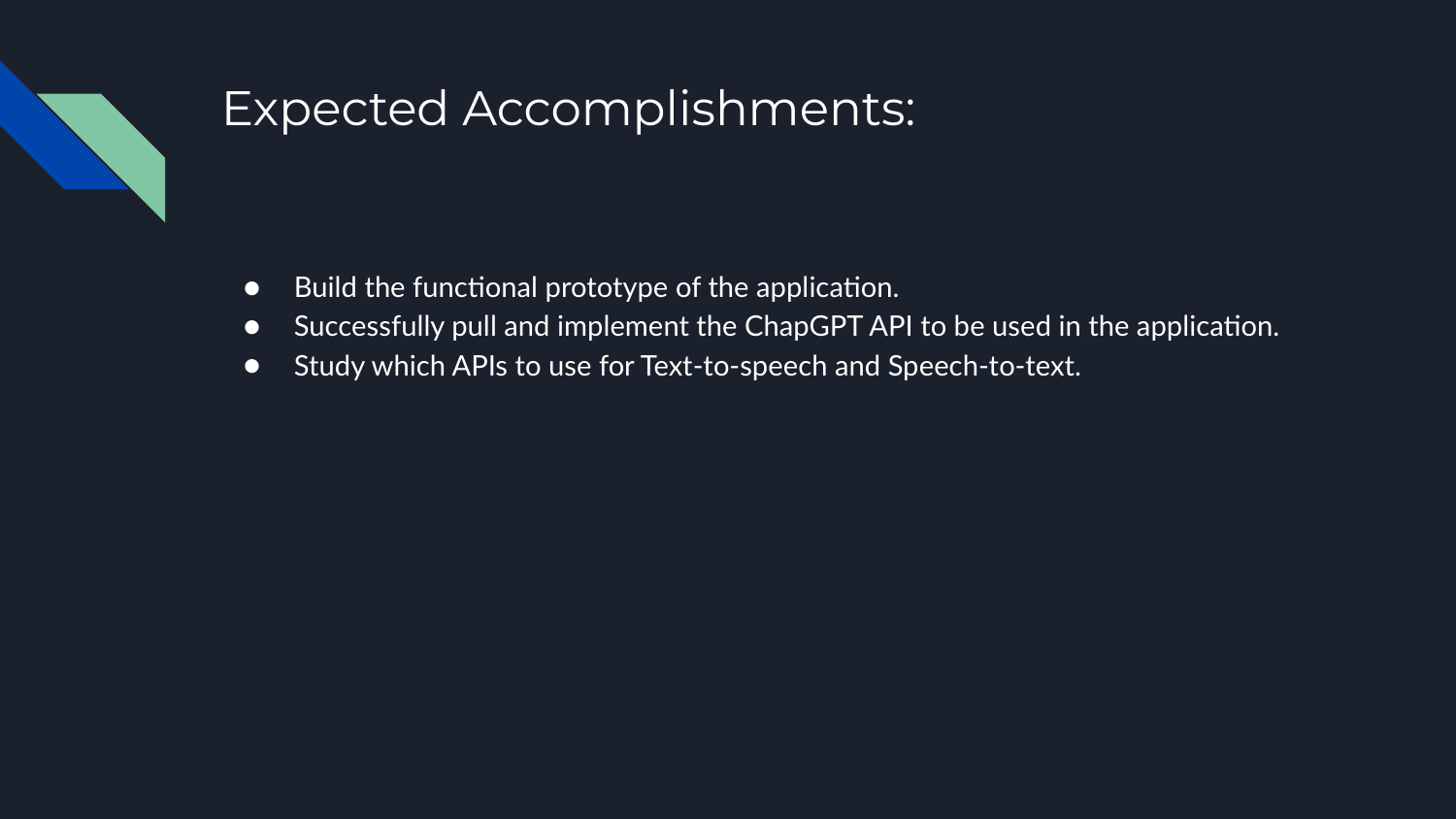

# Expected Accomplishments:
Build the functional prototype of the application.
Successfully pull and implement the ChapGPT API to be used in the application.
Study which APIs to use for Text-to-speech and Speech-to-text.